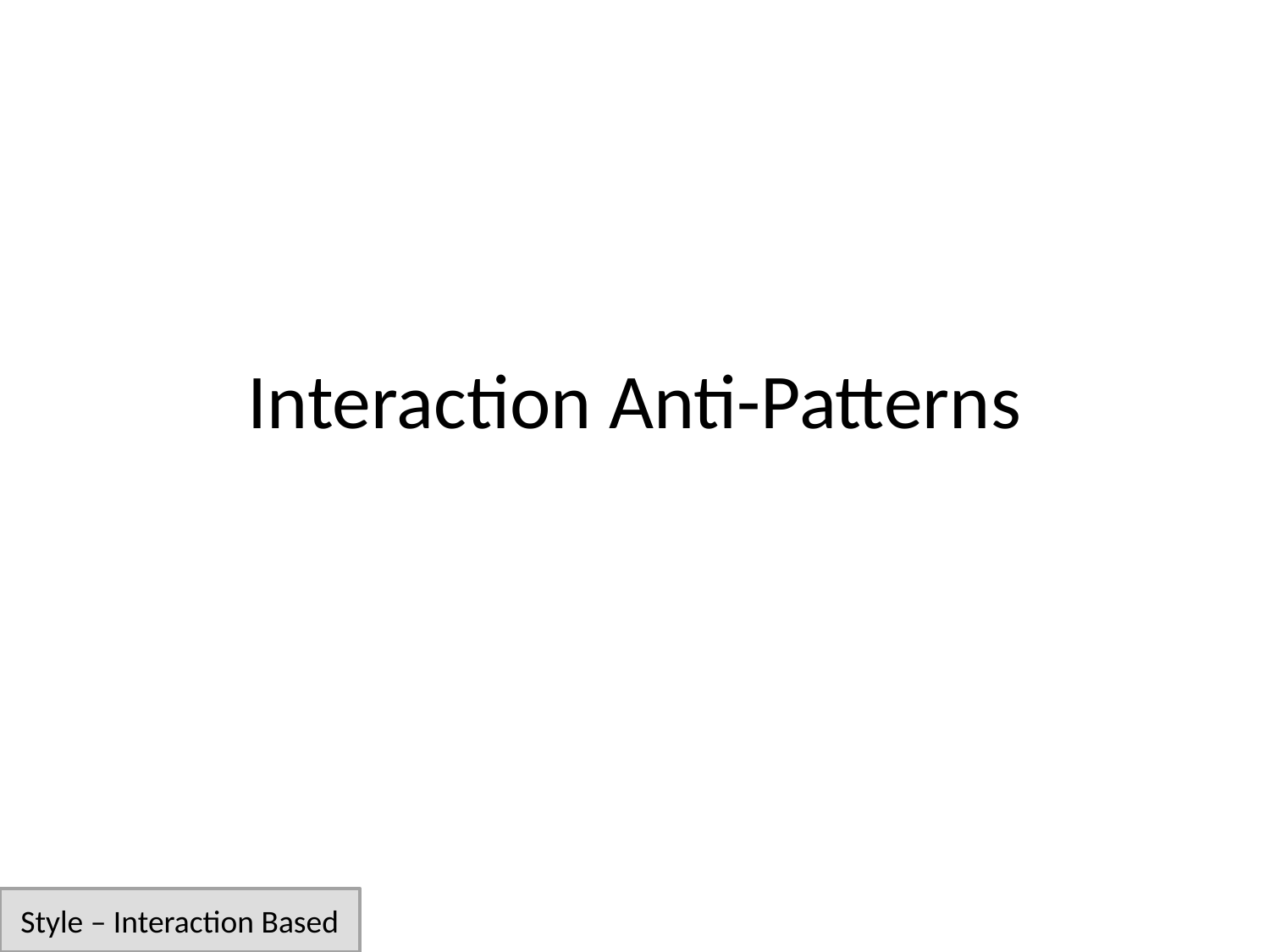

# Interaction Anti-Patterns

Style – Interaction Based